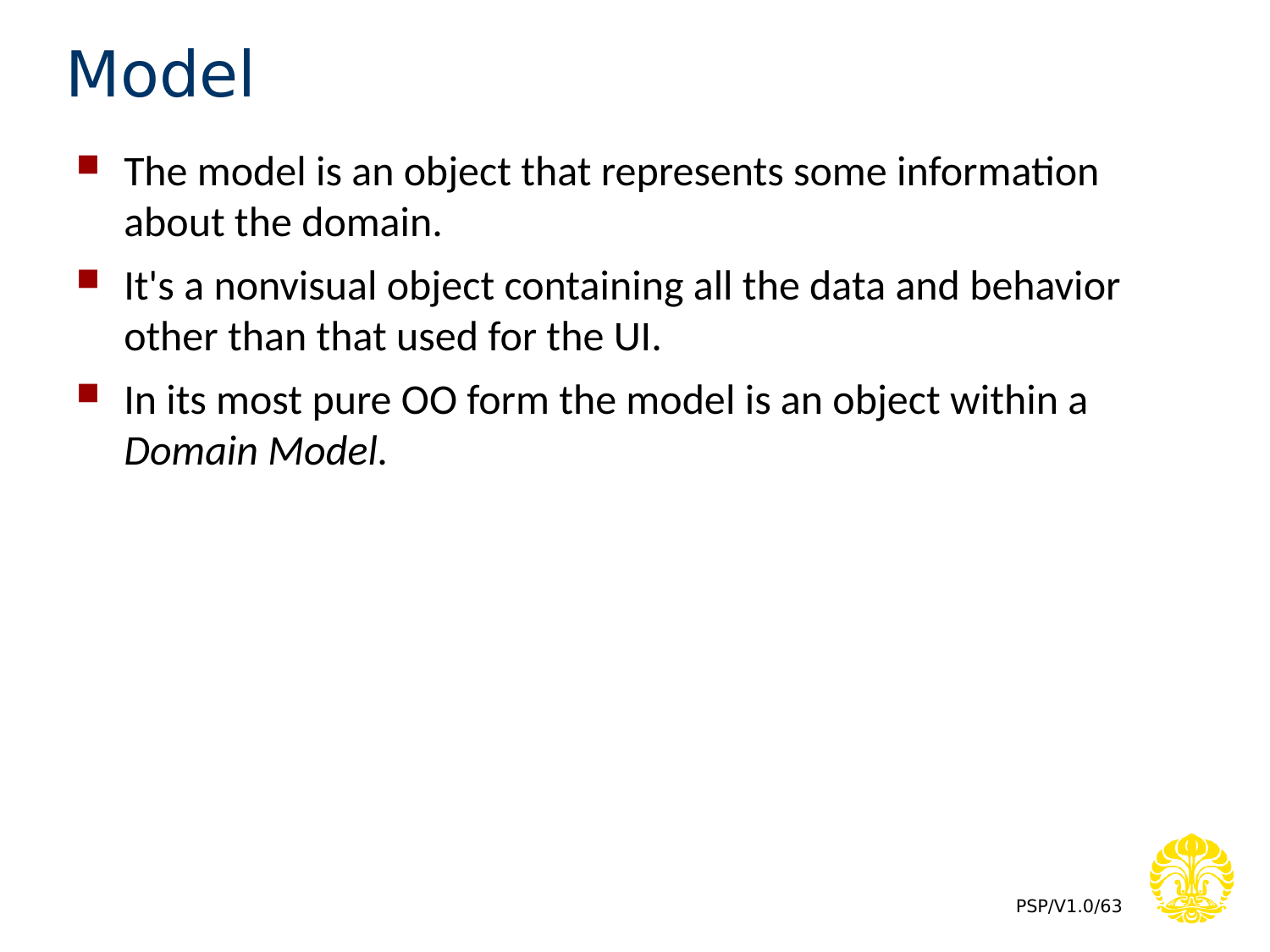

# Model
The model is an object that represents some information about the domain.
It's a nonvisual object containing all the data and behavior other than that used for the UI.
In its most pure OO form the model is an object within a Domain Model.